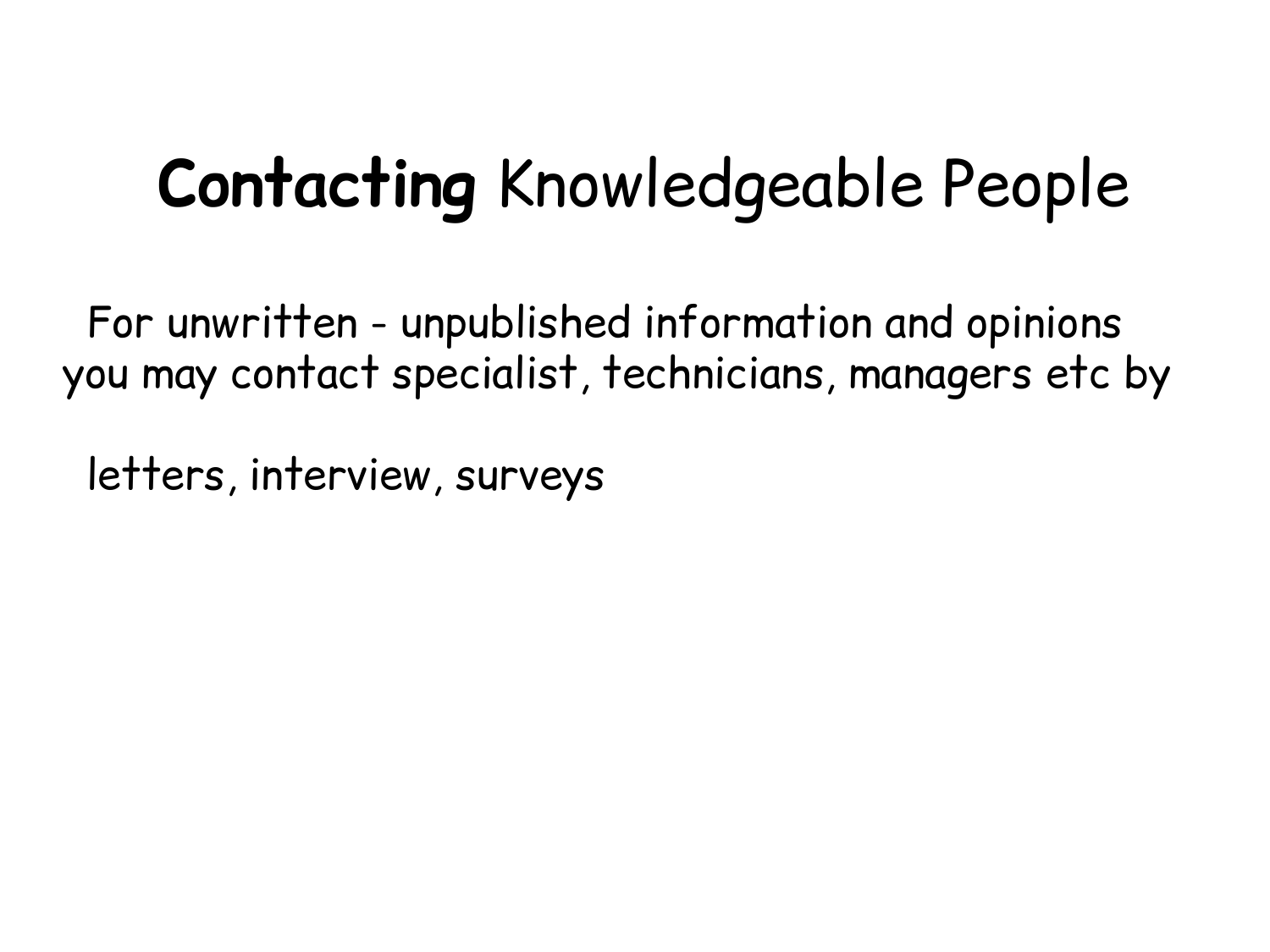

Contacting Knowledgeable People

For unwritten - unpublished information and opinions you may contact specialist, technicians, managers etc by

letters, interview, surveys